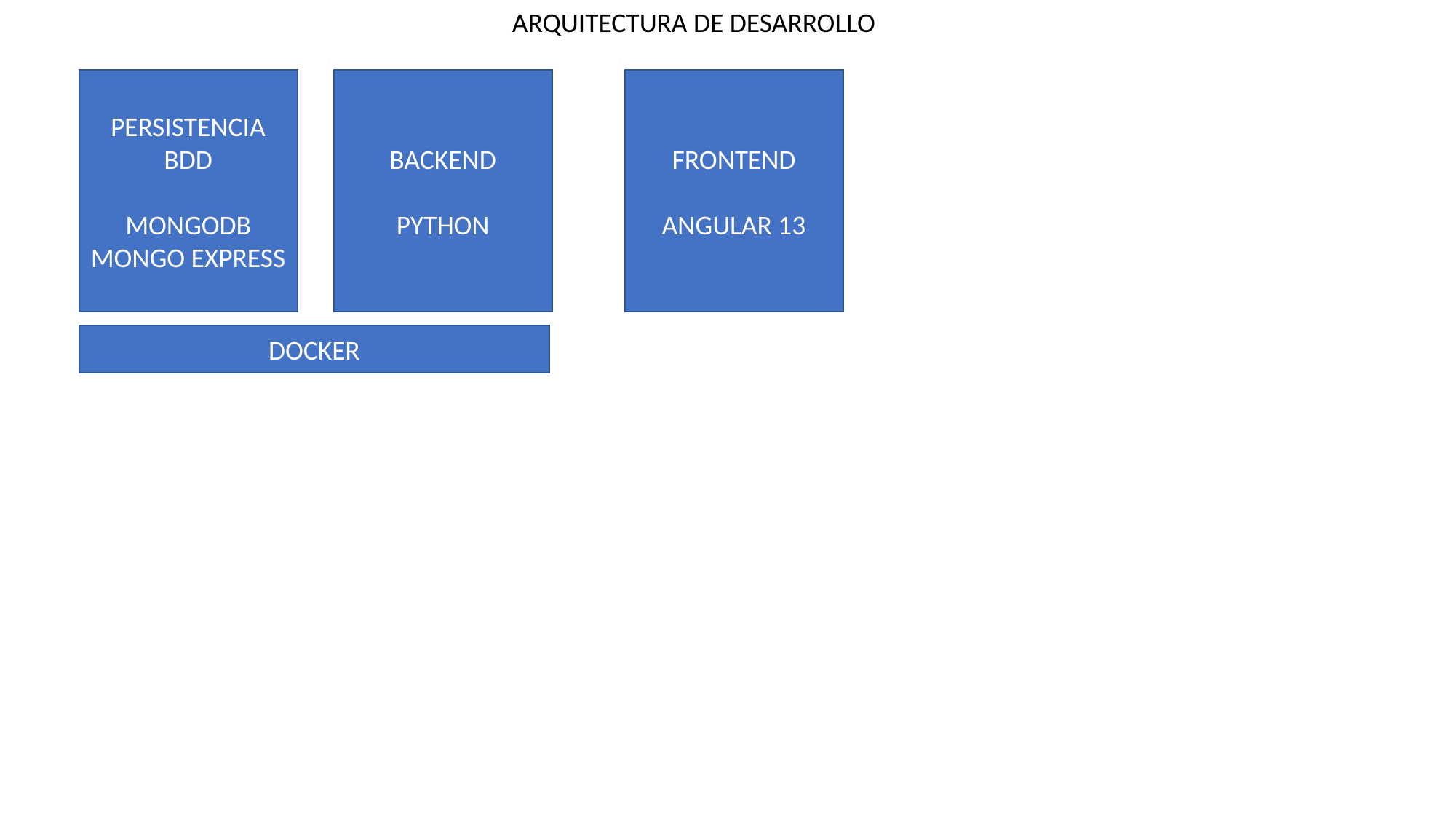

ARQUITECTURA DE DESARROLLO
FRONTEND

ANGULAR 13
BACKEND

PYTHON
PERSISTENCIA
BDD

MONGODB
MONGO EXPRESS
DOCKER